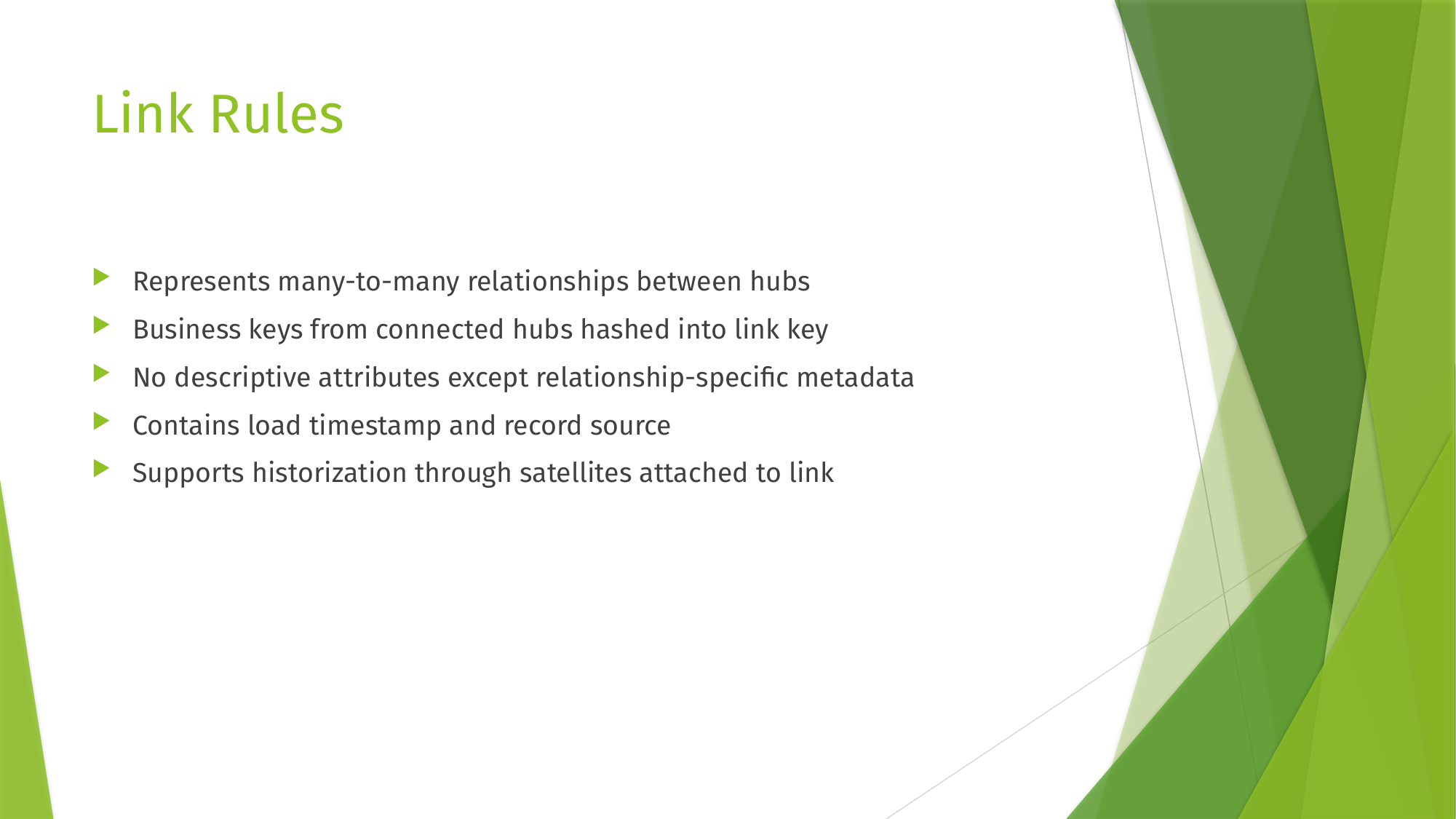

# Link Rules
Represents many-to-many relationships between hubs
Business keys from connected hubs hashed into link key
No descriptive attributes except relationship-specific metadata
Contains load timestamp and record source
Supports historization through satellites attached to link